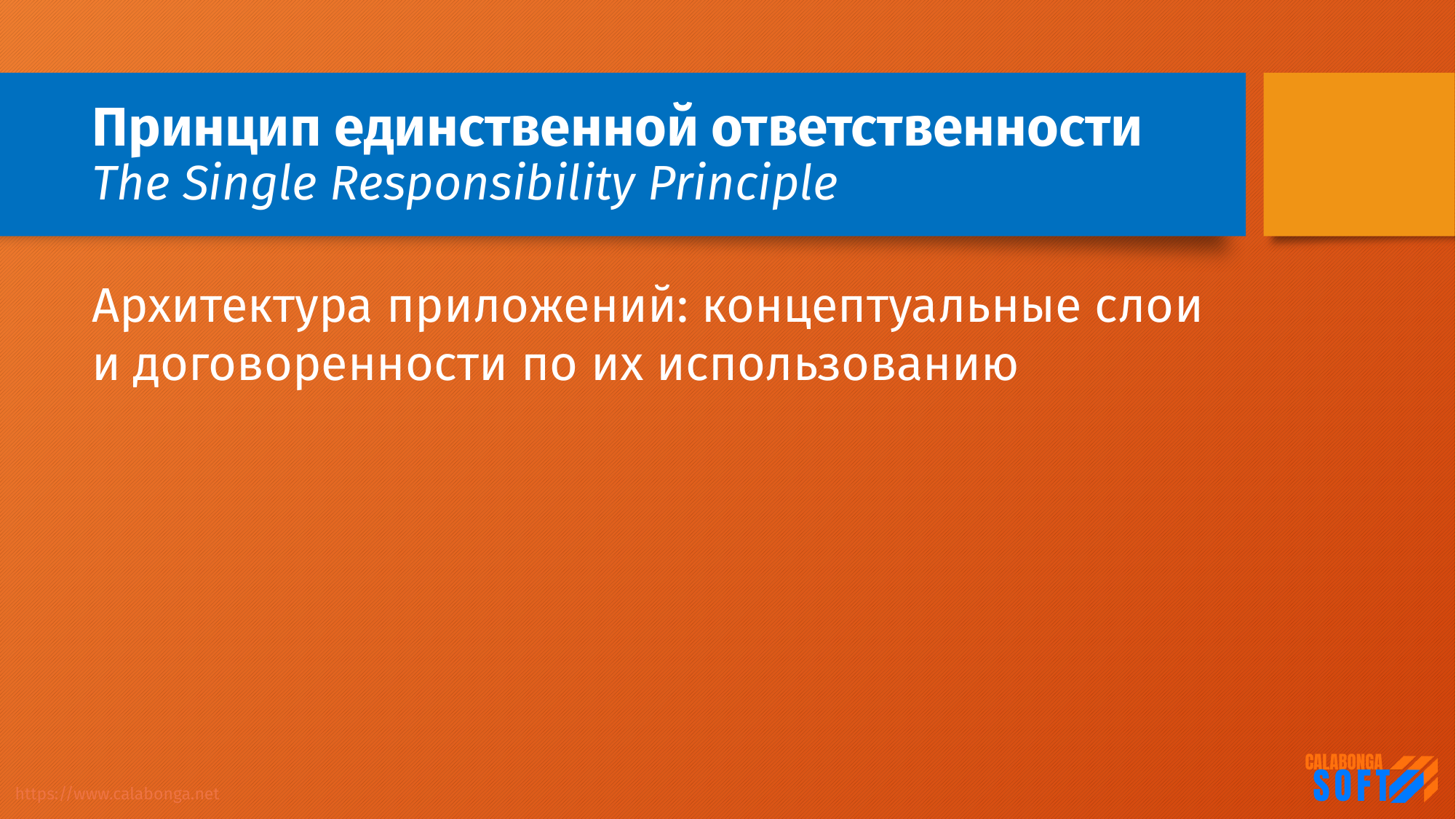

# Принцип единственной ответственности The Single Responsibility Principle
Архитектура приложений: концептуальные слои и договоренности по их использованию